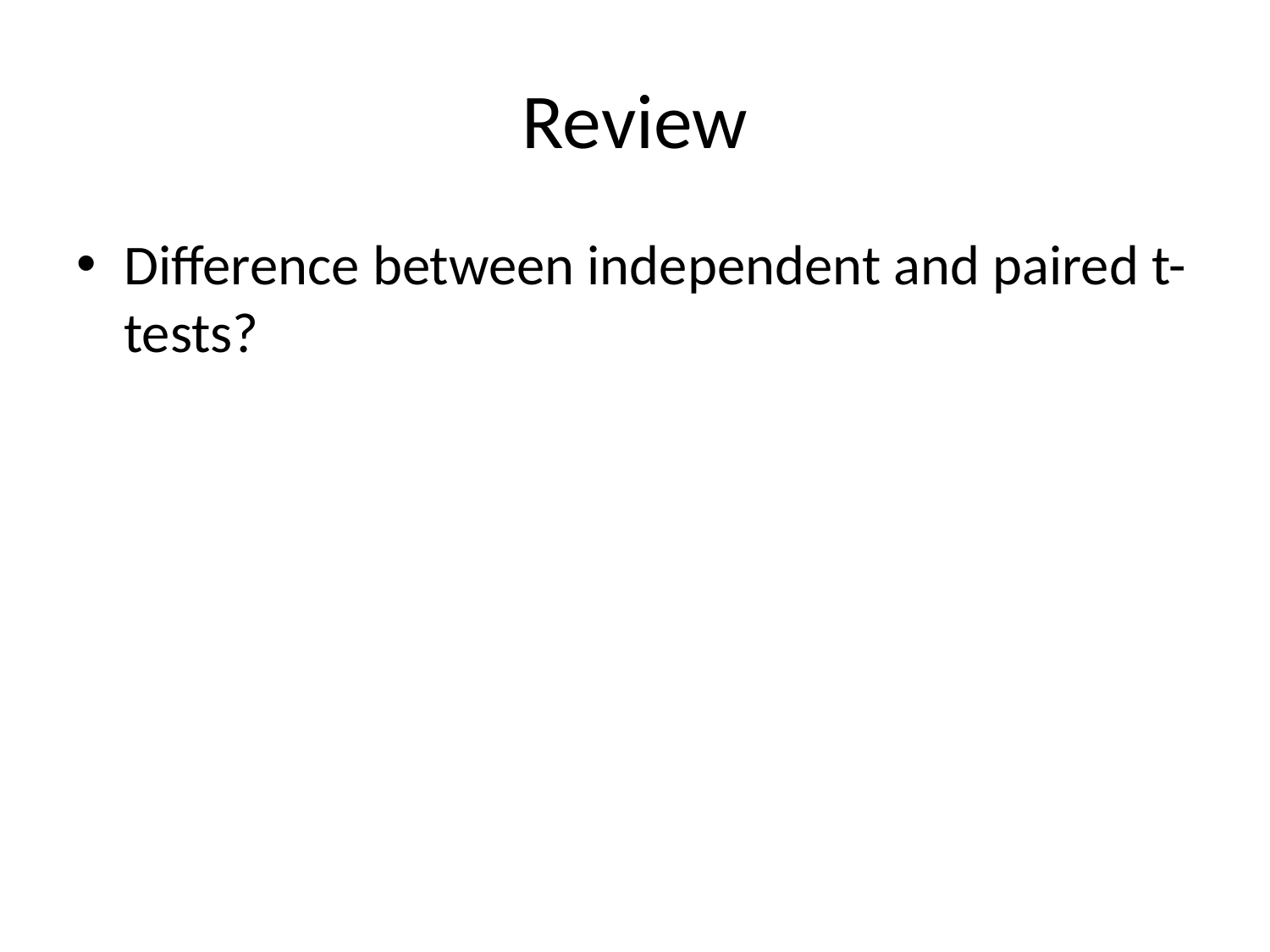

# Review
Difference between independent and paired t-tests?